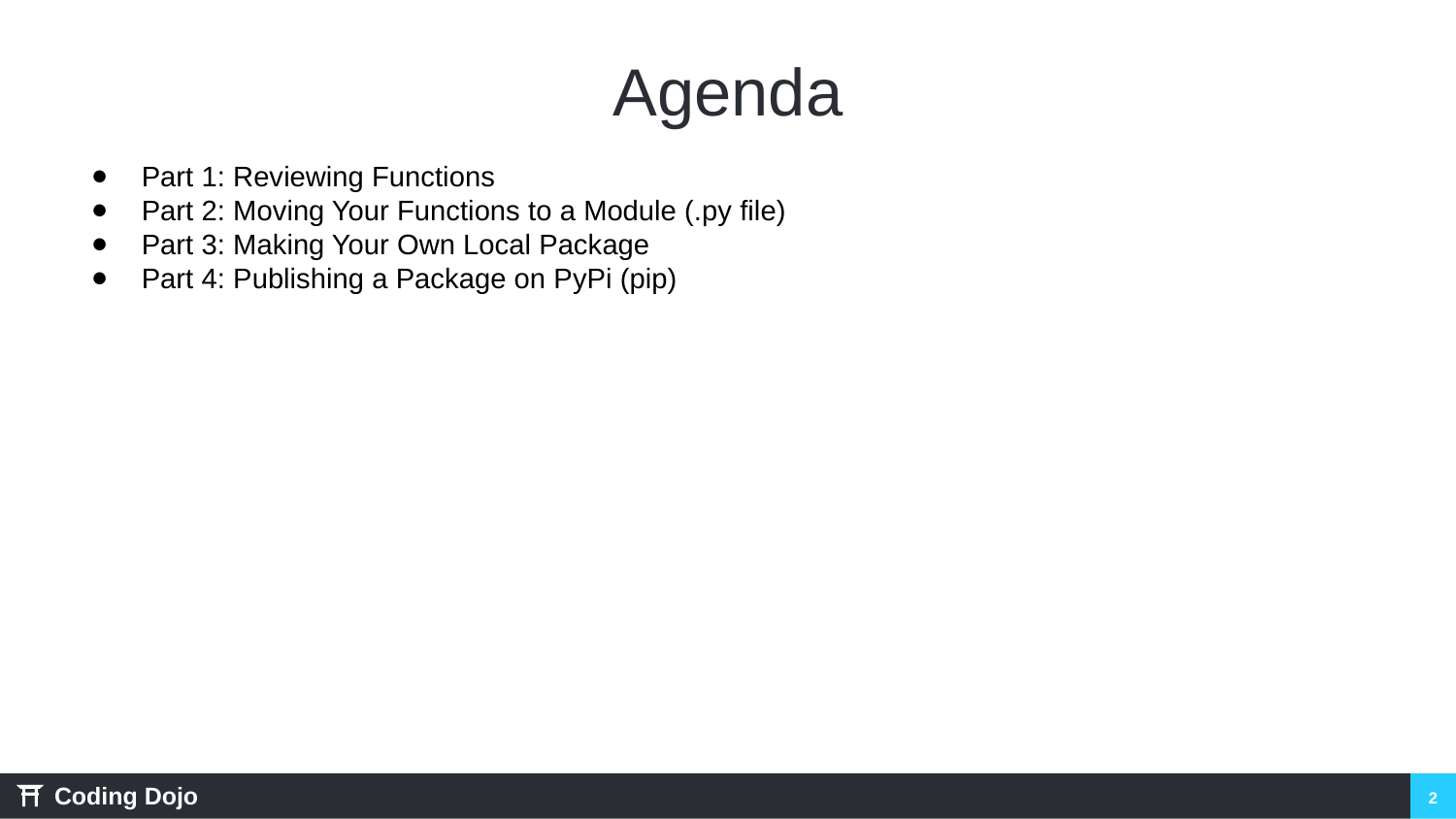

# Agenda
Part 1: Reviewing Functions
Part 2: Moving Your Functions to a Module (.py file)
Part 3: Making Your Own Local Package
Part 4: Publishing a Package on PyPi (pip)